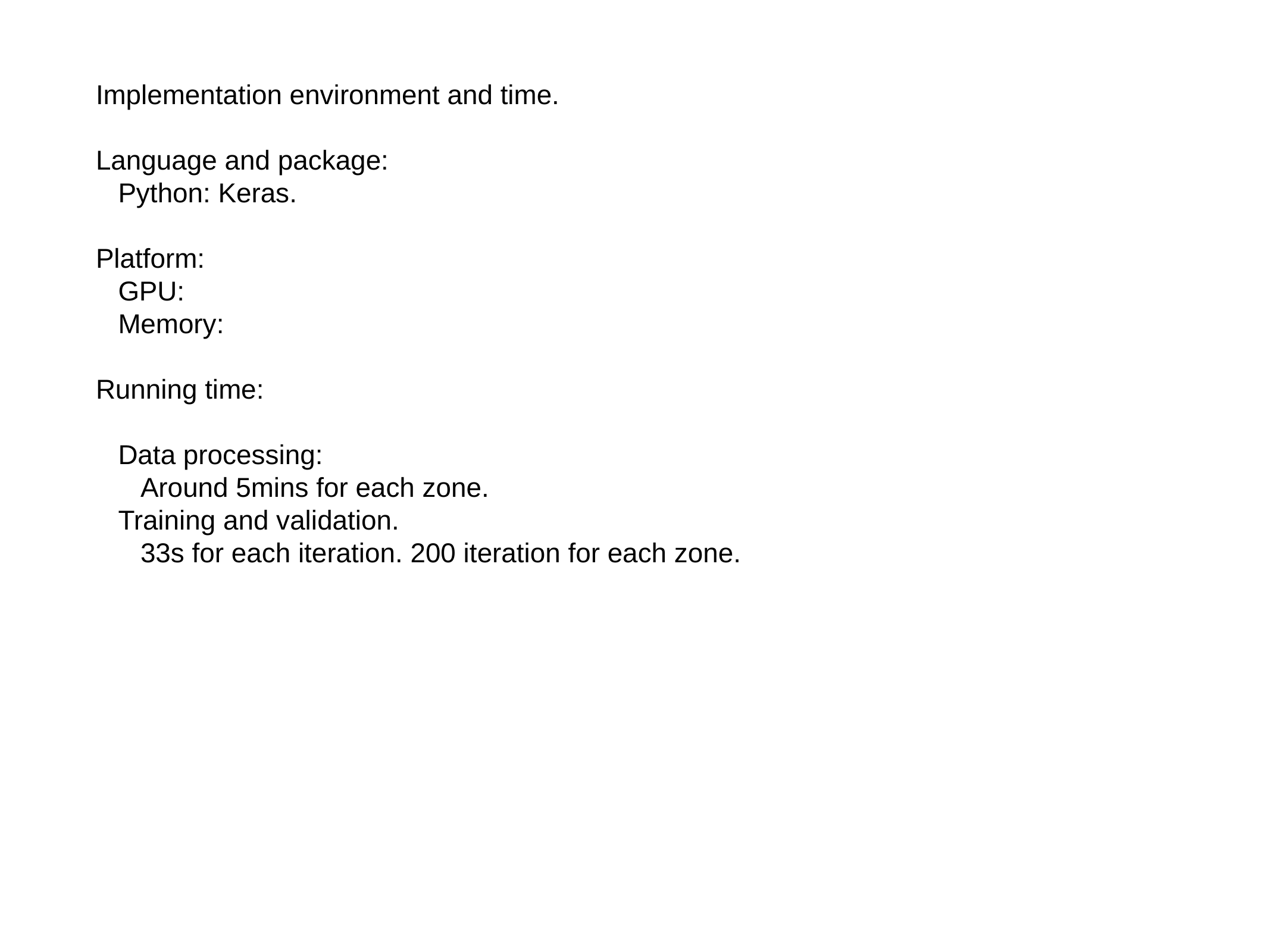

Implementation environment and time.

Language and package:
Python: Keras.

Platform:
GPU:
Memory:

Running time:

Data processing:
Around 5mins for each zone.
Training and validation.
33s for each iteration. 200 iteration for each zone.